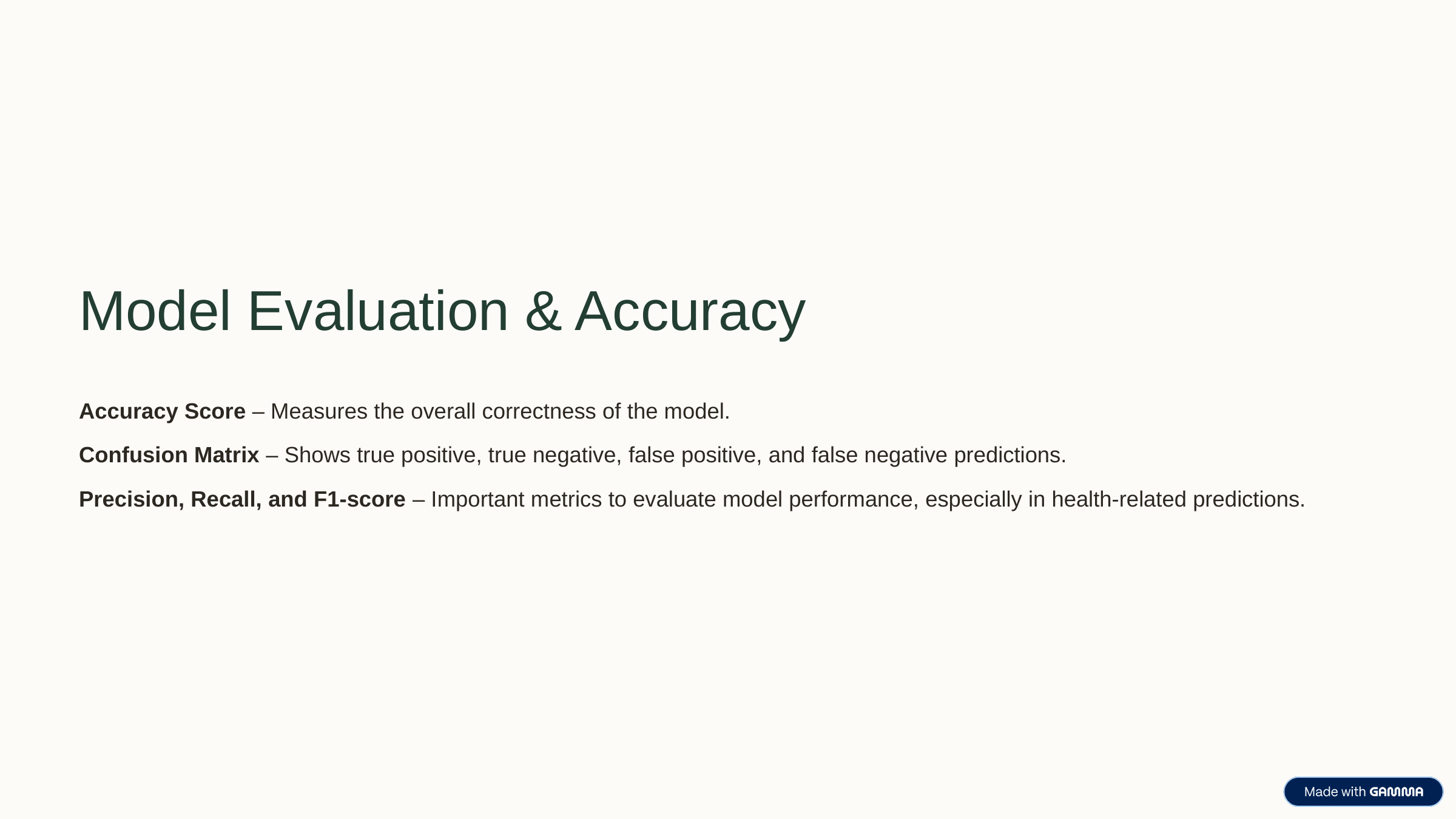

Model Evaluation & Accuracy
Accuracy Score – Measures the overall correctness of the model.
Confusion Matrix – Shows true positive, true negative, false positive, and false negative predictions.
Precision, Recall, and F1-score – Important metrics to evaluate model performance, especially in health-related predictions.